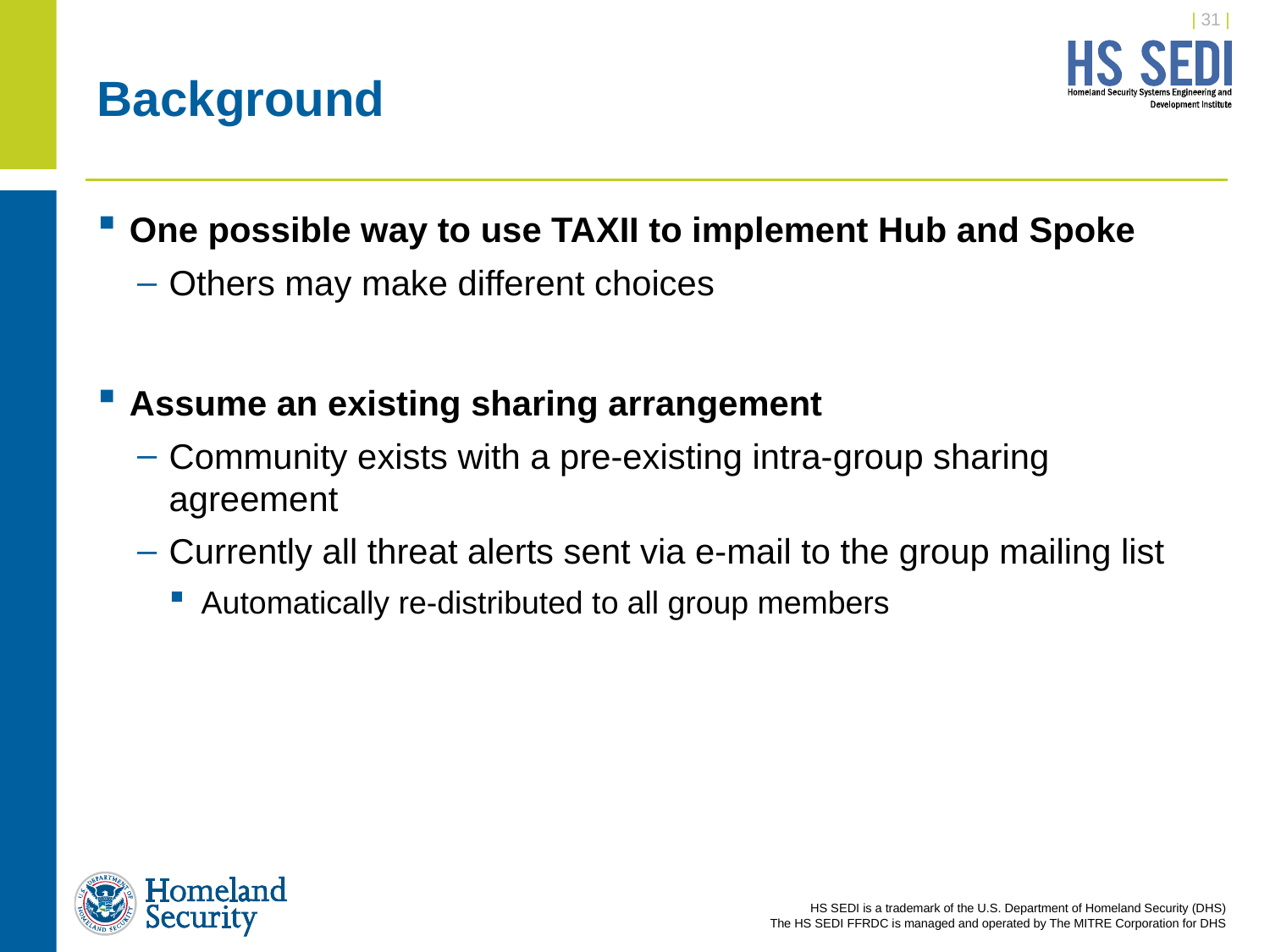

| 31 |
# Background
One possible way to use TAXII to implement Hub and Spoke
Others may make different choices

Assume an existing sharing arrangement
Community exists with a pre-existing intra-group sharing agreement
Currently all threat alerts sent via e-mail to the group mailing list
Automatically re-distributed to all group members